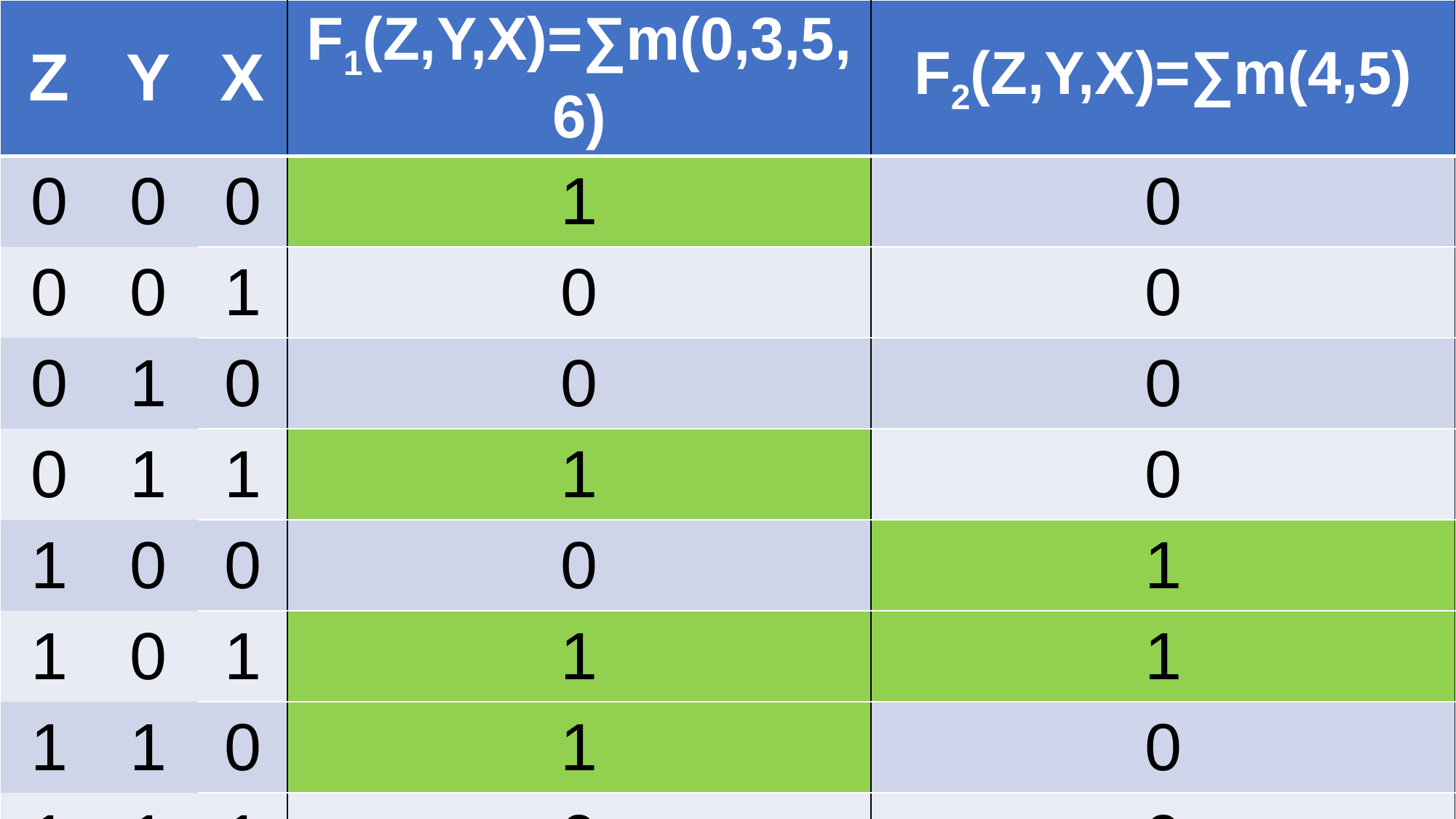

| Z | Y | X | F1(Z,Y,X)=∑m(0,3,5,6) | F2(Z,Y,X)=∑m(4,5) |
| --- | --- | --- | --- | --- |
| 0 | 0 | 0 | 1 | 0 |
| 0 | 0 | 1 | 0 | 0 |
| 0 | 1 | 0 | 0 | 0 |
| 0 | 1 | 1 | 1 | 0 |
| 1 | 0 | 0 | 0 | 1 |
| 1 | 0 | 1 | 1 | 1 |
| 1 | 1 | 0 | 1 | 0 |
| 1 | 1 | 1 | 0 | 0 |